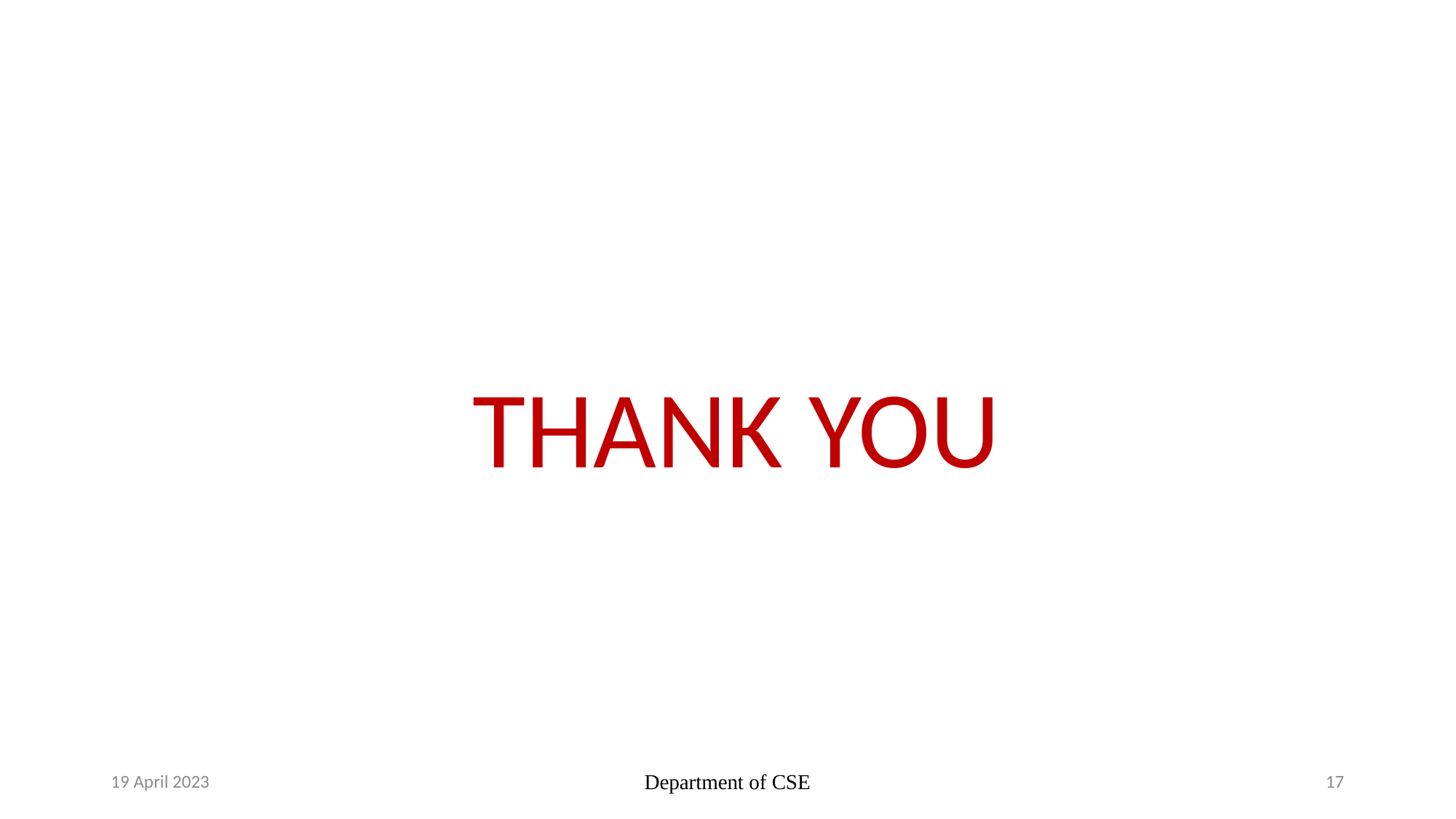

# THANK YOU
19 April 2023
Department of CSE
17